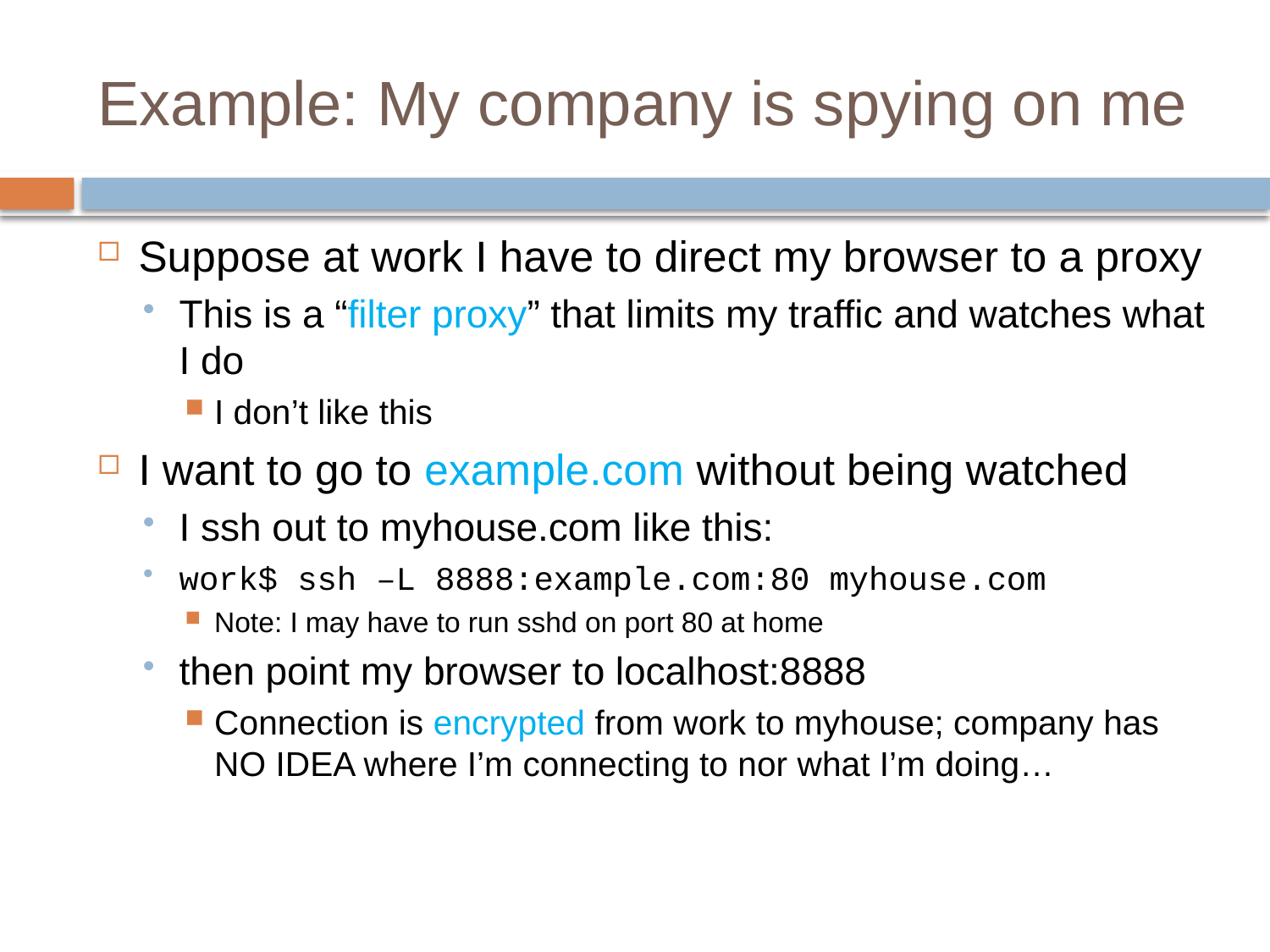

# Example: My company is spying on me
Suppose at work I have to direct my browser to a proxy
This is a “filter proxy” that limits my traffic and watches what I do
I don’t like this
I want to go to example.com without being watched
I ssh out to myhouse.com like this:
work$ ssh –L 8888:example.com:80 myhouse.com
Note: I may have to run sshd on port 80 at home
then point my browser to localhost:8888
Connection is encrypted from work to myhouse; company has NO IDEA where I’m connecting to nor what I’m doing…